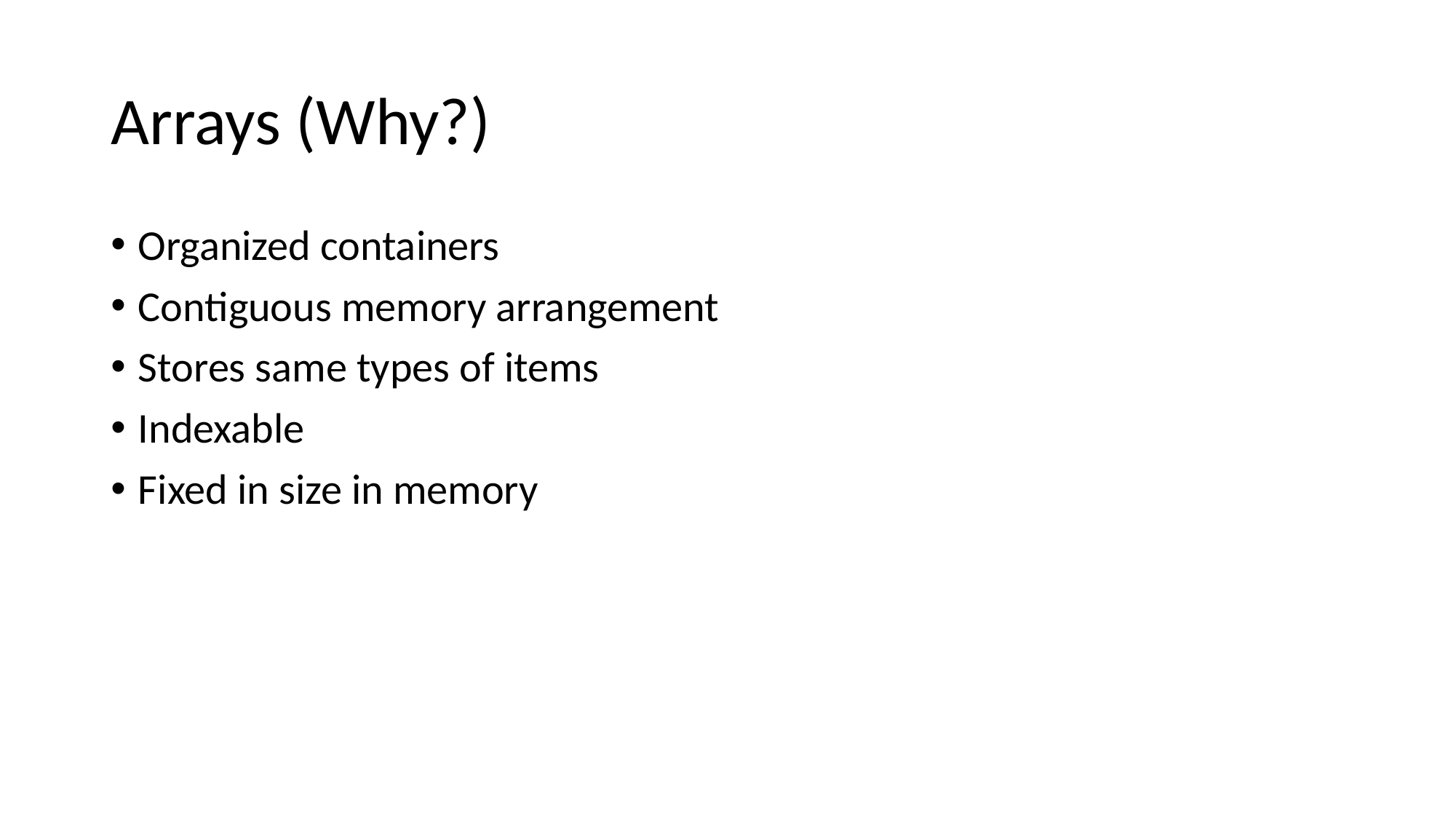

# Arrays (Why?)
Organized containers
Contiguous memory arrangement
Stores same types of items
Indexable
Fixed in size in memory